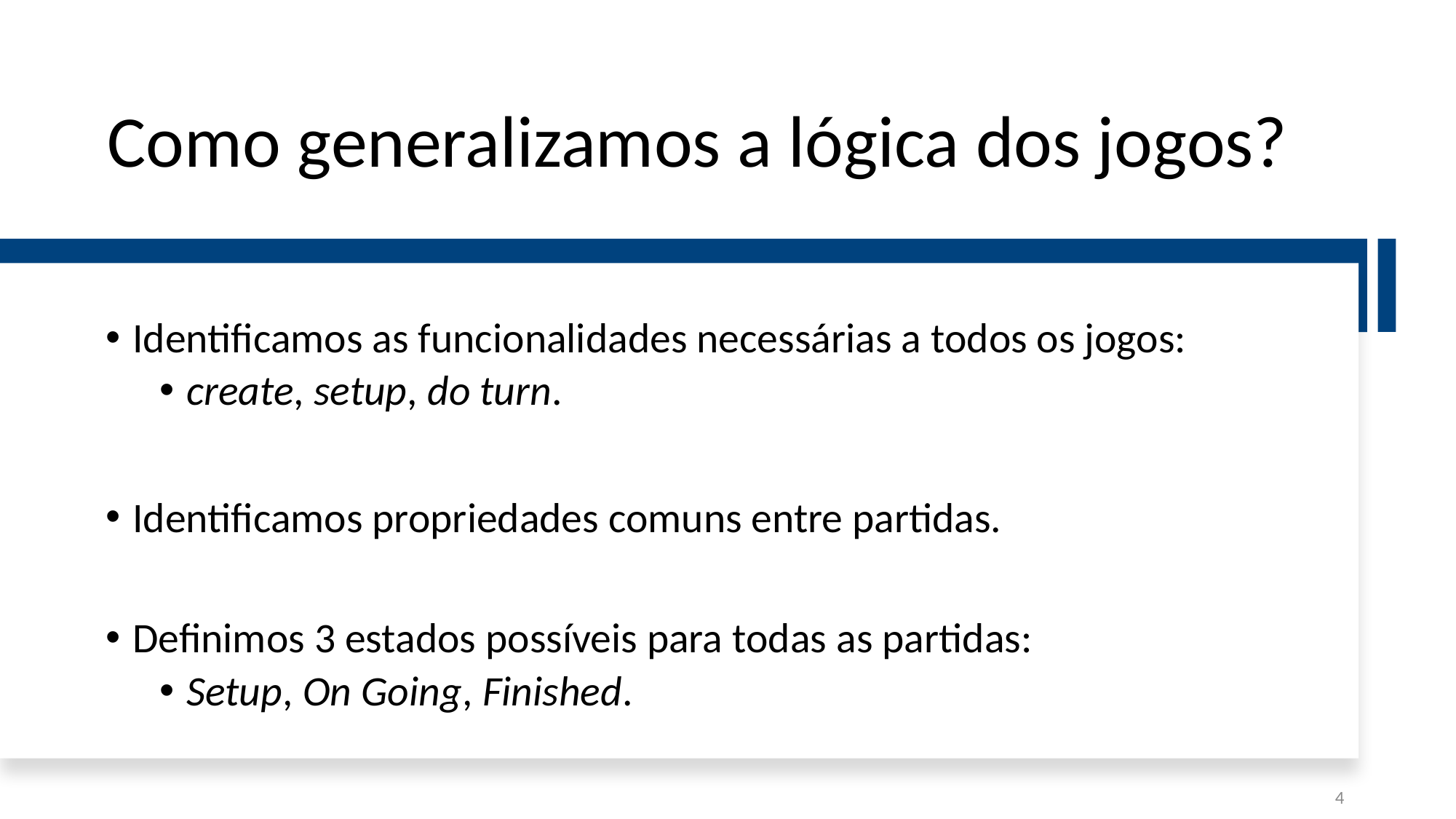

# Como generalizamos a lógica dos jogos?

Identificamos as funcionalidades necessárias a todos os jogos:
create, setup, do turn.

Identificamos propriedades comuns entre partidas.

Definimos 3 estados possíveis para todas as partidas:
Setup, On Going, Finished.
4